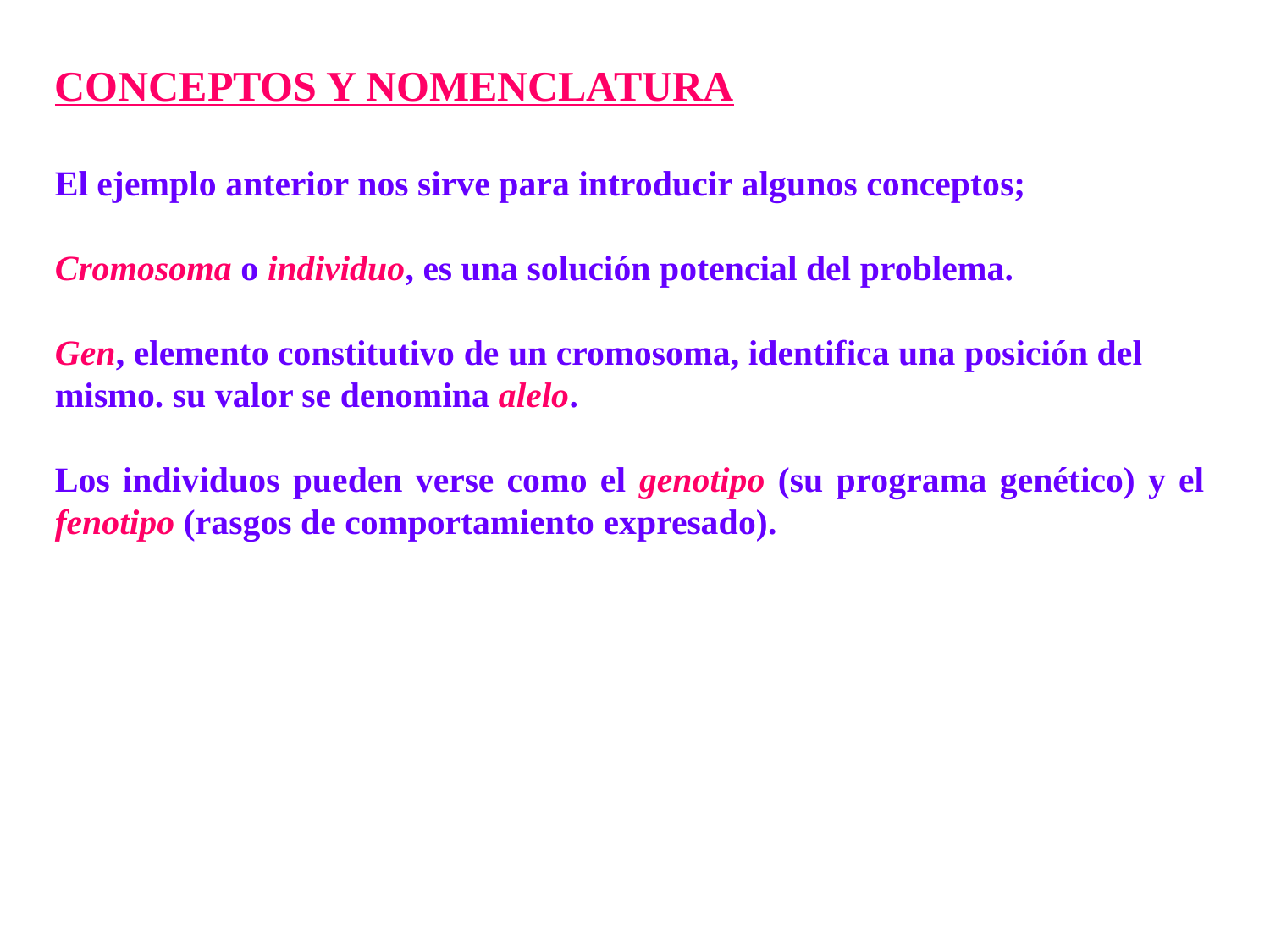

CONCEPTOS Y NOMENCLATURA

El ejemplo anterior nos sirve para introducir algunos conceptos;

Cromosoma o individuo, es una solución potencial del problema.

Gen, elemento constitutivo de un cromosoma, identifica una posición del mismo. su valor se denomina alelo.

Los individuos pueden verse como el genotipo (su programa genético) y el fenotipo (rasgos de comportamiento expresado).